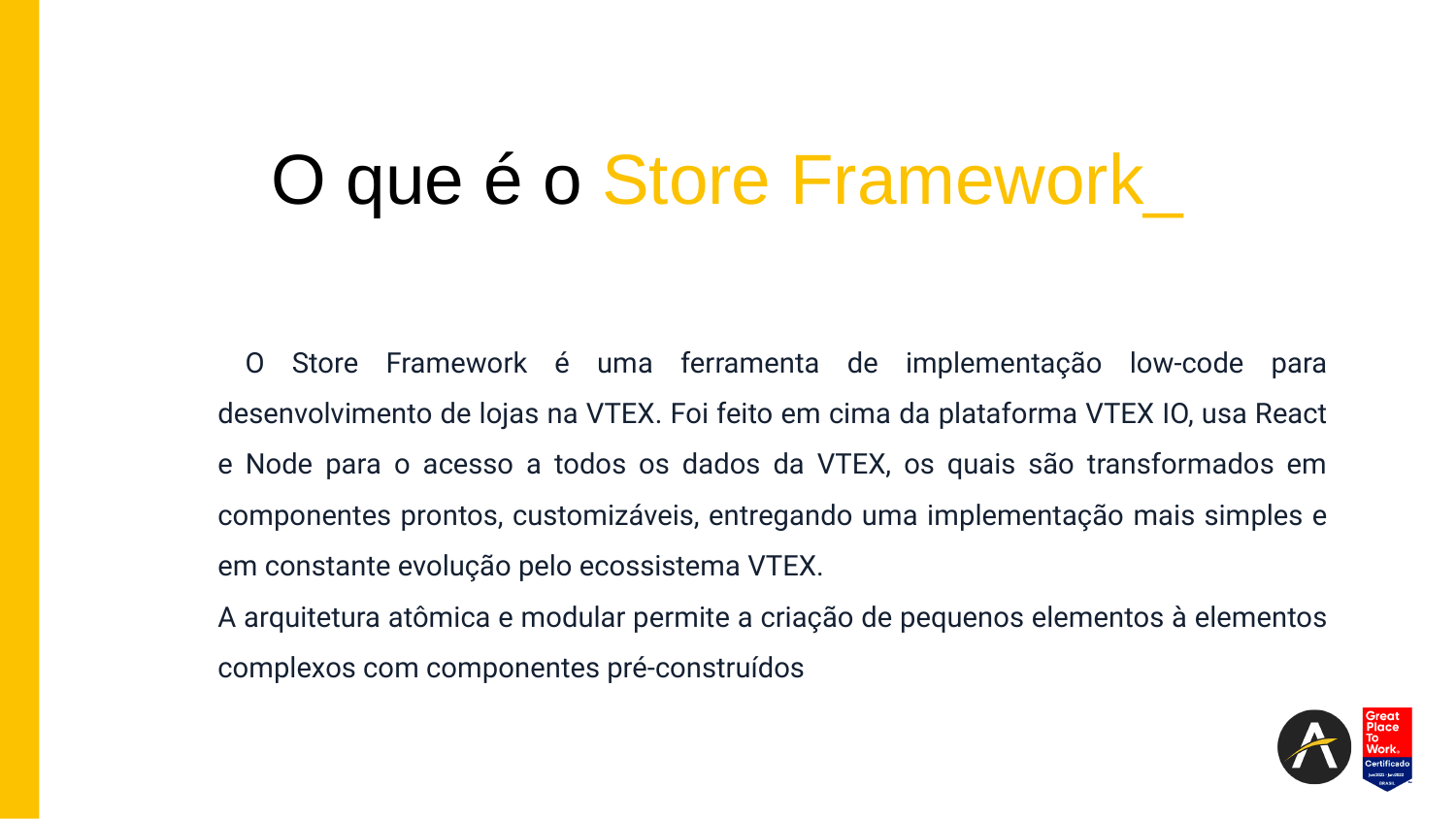

# O que é o Store Framework_
 O Store Framework é uma ferramenta de implementação low-code para desenvolvimento de lojas na VTEX. Foi feito em cima da plataforma VTEX IO, usa React e Node para o acesso a todos os dados da VTEX, os quais são transformados em componentes prontos, customizáveis, entregando uma implementação mais simples e em constante evolução pelo ecossistema VTEX.
A arquitetura atômica e modular permite a criação de pequenos elementos à elementos complexos com componentes pré-construídos